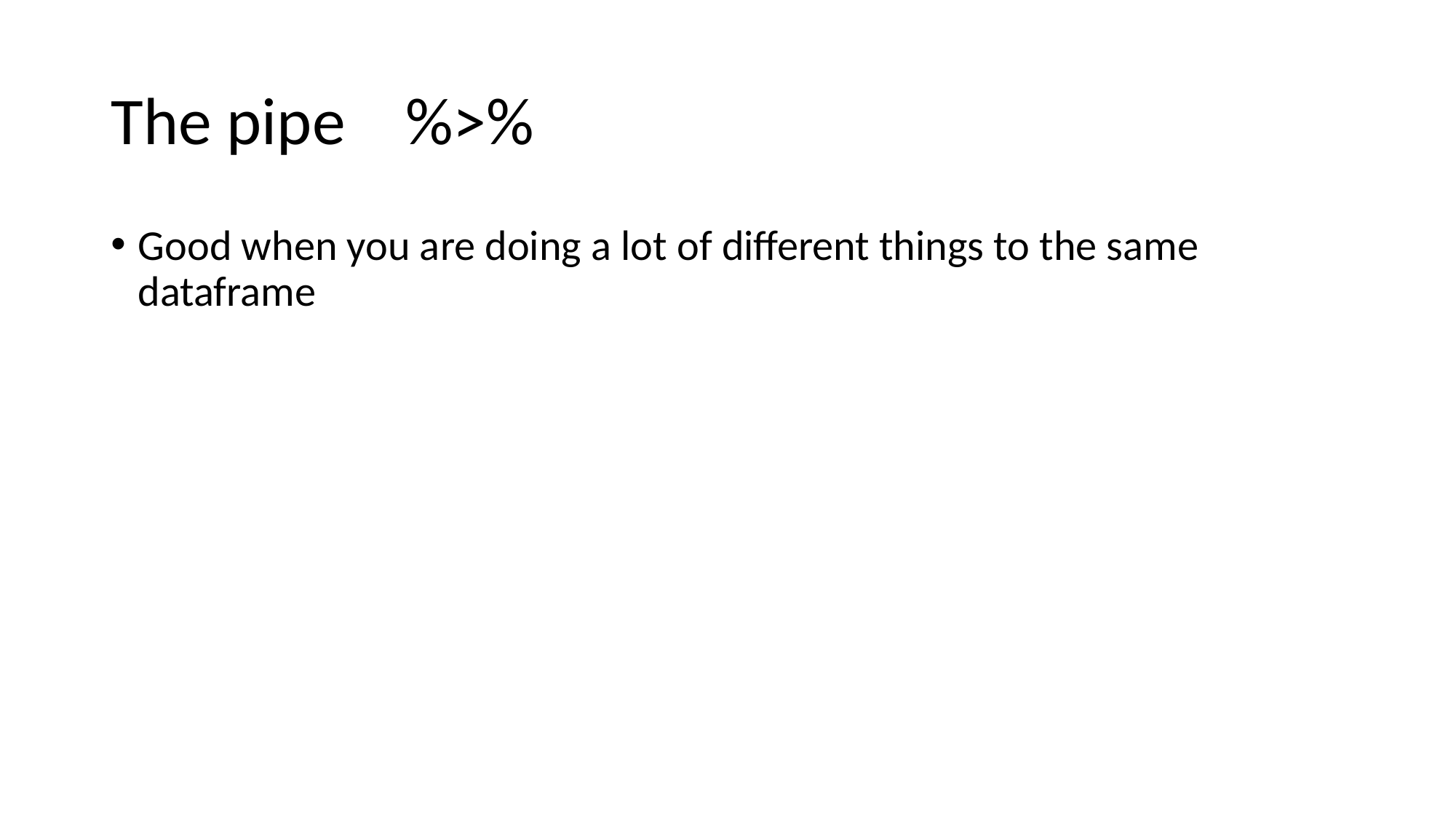

# The pipe    %>%
Good when you are doing a lot of different things to the same dataframe